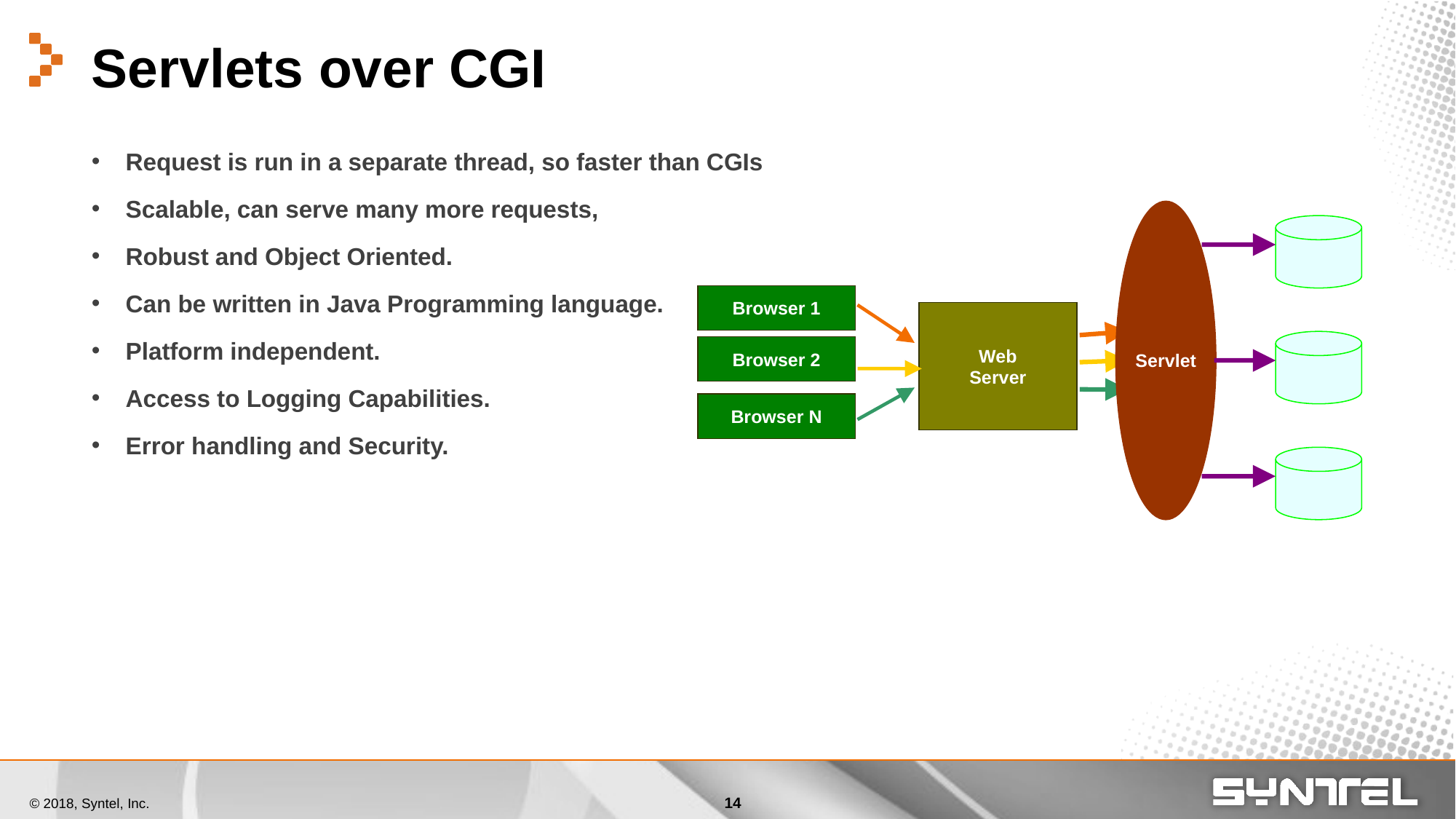

# Servlets over CGI
Request is run in a separate thread, so faster than CGIs
Scalable, can serve many more requests,
Robust and Object Oriented.
Can be written in Java Programming language.
Platform independent.
Access to Logging Capabilities.
Error handling and Security.

Servlet

Browser 1
Web
Server

Browser 2

Browser N